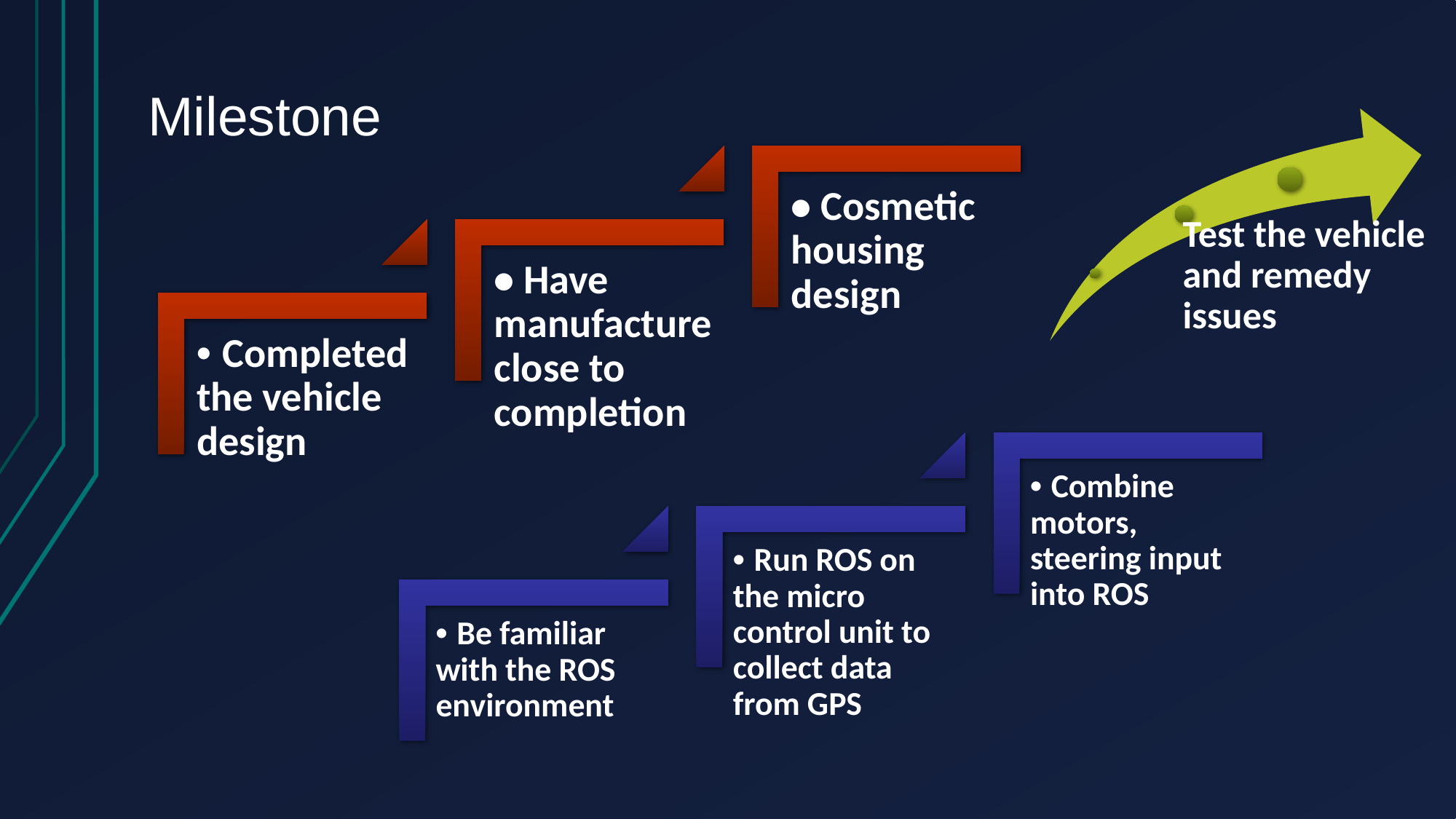

# Milestone

Test the vehicle and remedy issues

• Completed the vehicle design
• Have manufacture close to completion
• Cosmetic housing design
• Be familiar with the ROS environment
• Run ROS on the micro control unit to collect data from GPS
• Combine motors, steering input into ROS